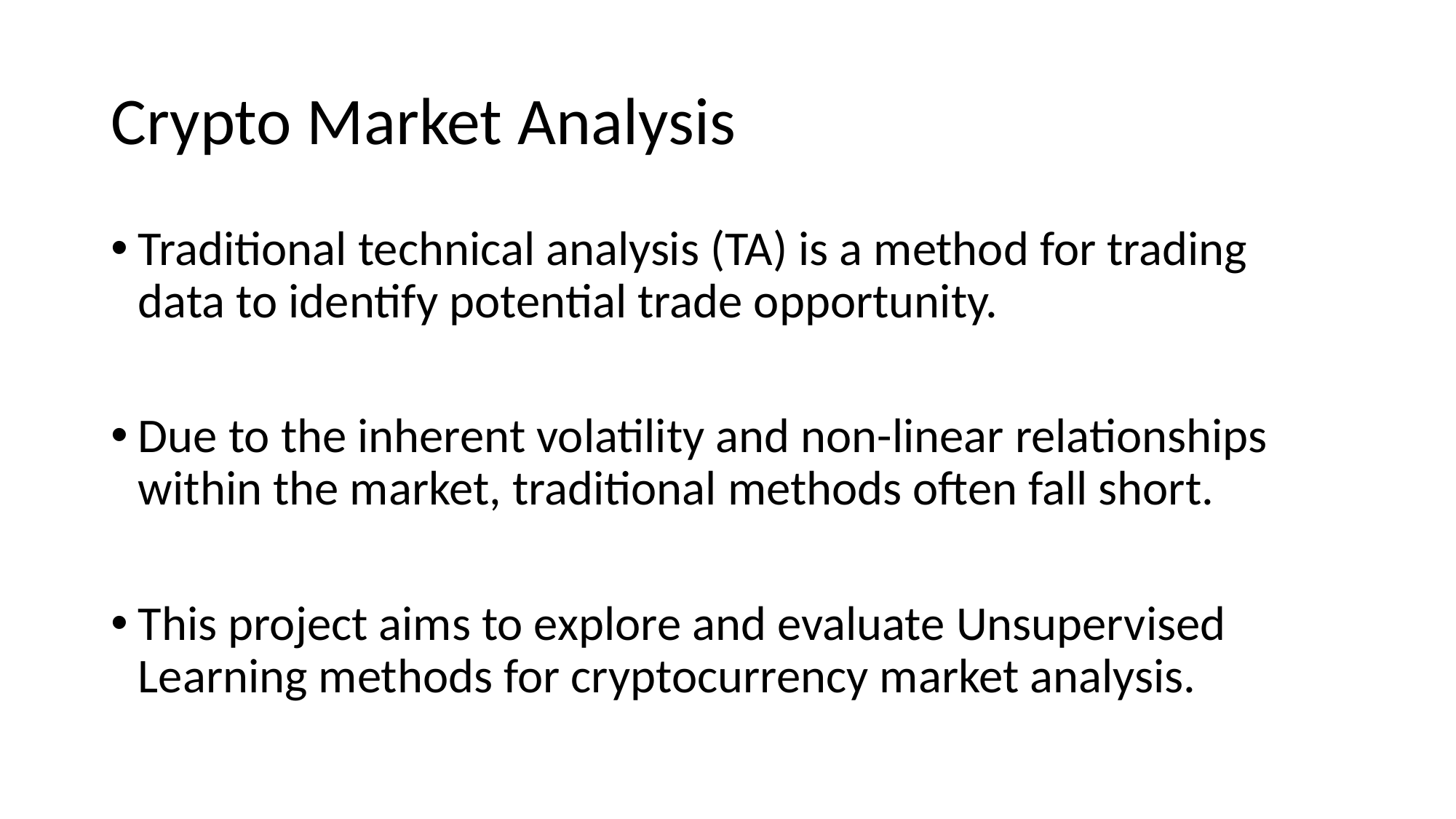

# Crypto Market Analysis
Traditional technical analysis (TA) is a method for trading data to identify potential trade opportunity.

Due to the inherent volatility and non-linear relationships within the market, traditional methods often fall short.

This project aims to explore and evaluate Unsupervised Learning methods for cryptocurrency market analysis.